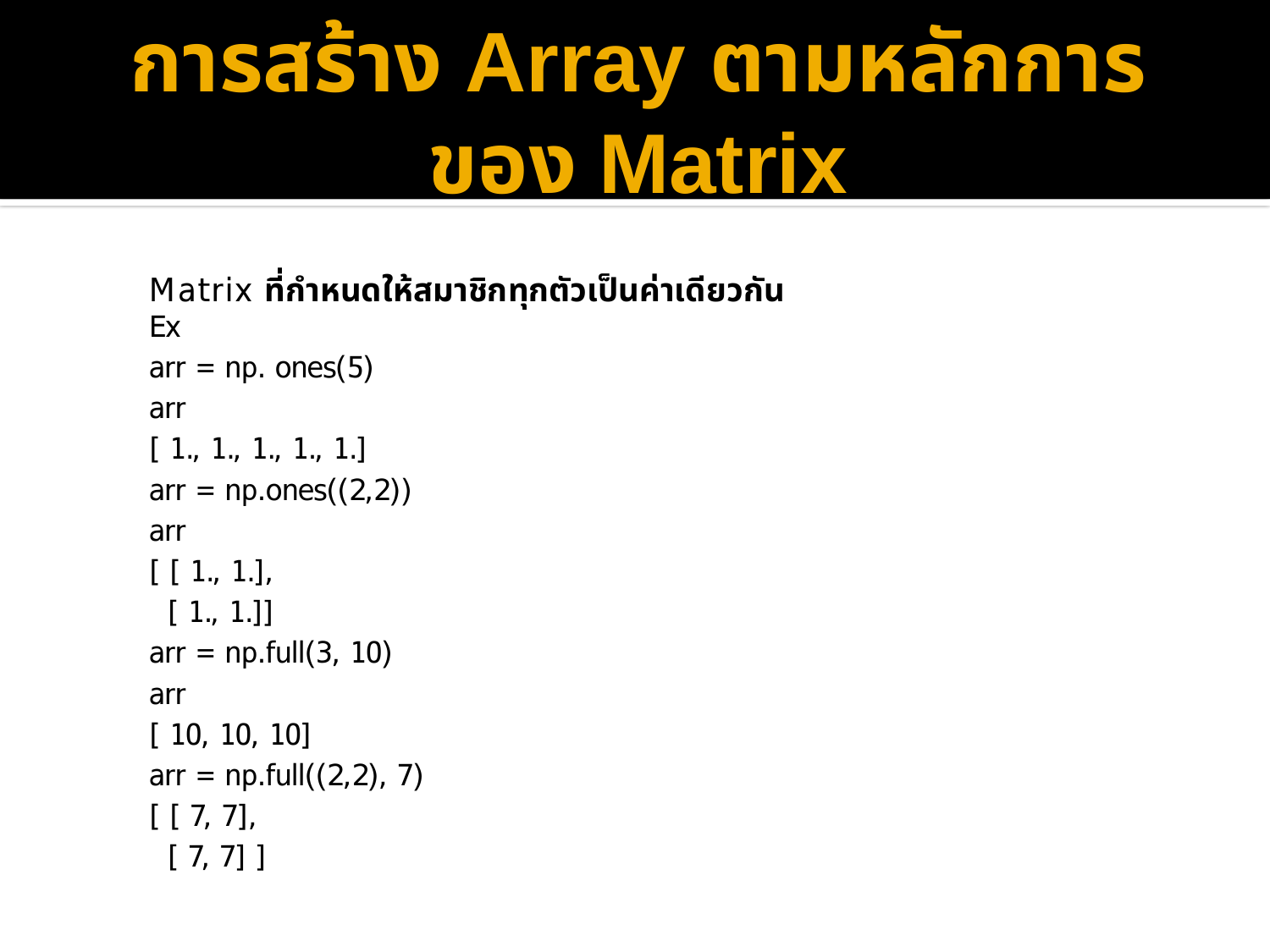

# การสร้าง Array ตามหลักการของ Matrix
Matrix ที่กำหนดให้สมาชิกทุกตัวเป็นค่าเดียวกัน
Ex
arr = np. ones(5)
arr
[ 1., 1., 1., 1., 1.]
arr = np.ones((2,2))
arr
[ [ 1., 1.],
  [ 1., 1.]]
arr = np.full(3, 10)
arr
[ 10, 10, 10]
arr = np.full((2,2), 7)
[ [ 7, 7],
  [ 7, 7] ]